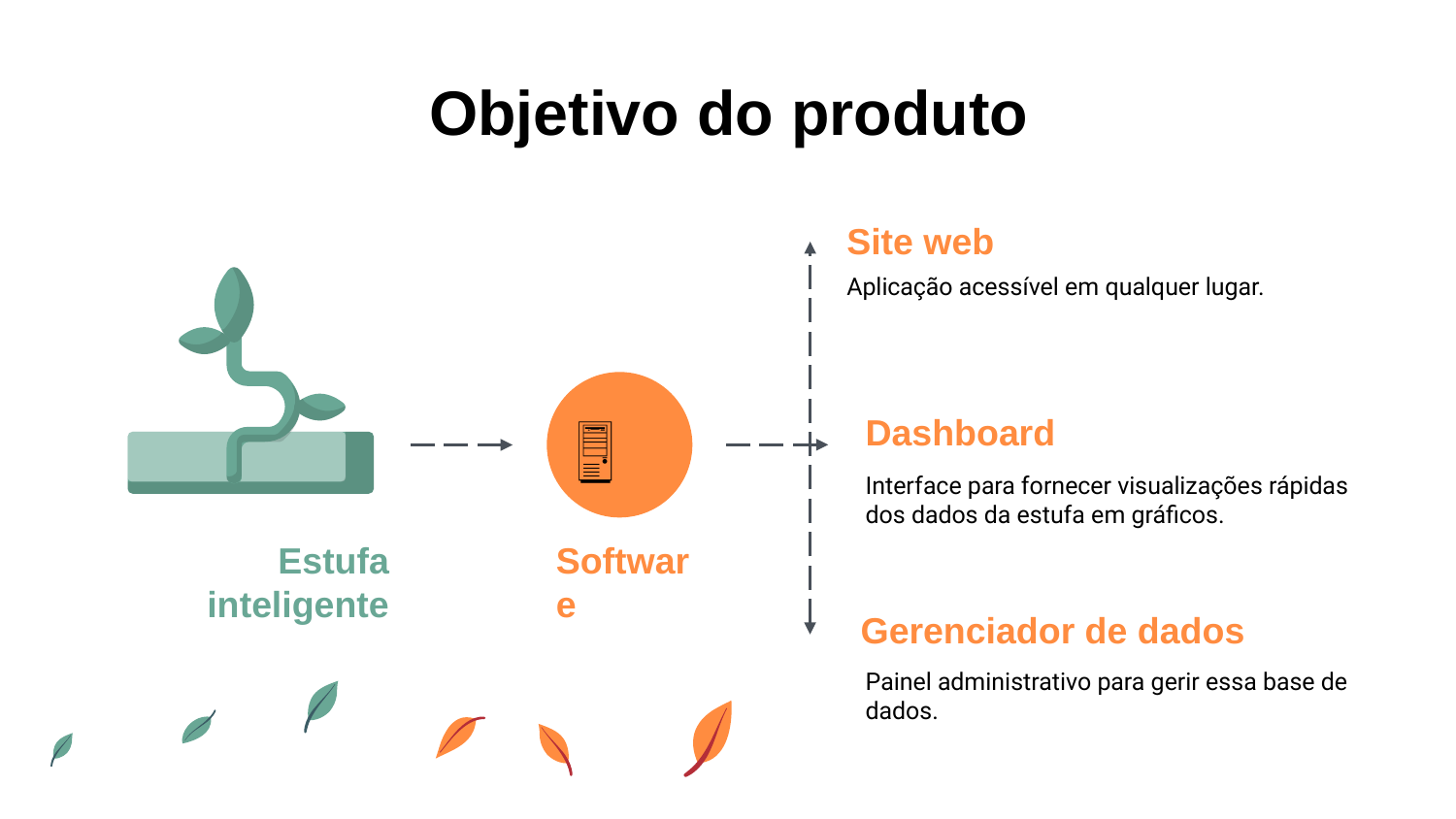

# Objetivo do produto
Site web
Aplicação acessível em qualquer lugar.

🖥️
Dashboard
Interface para fornecer visualizações rápidas dos dados da estufa em gráficos.
Estufa inteligente
Software
Gerenciador de dados
Painel administrativo para gerir essa base de dados.